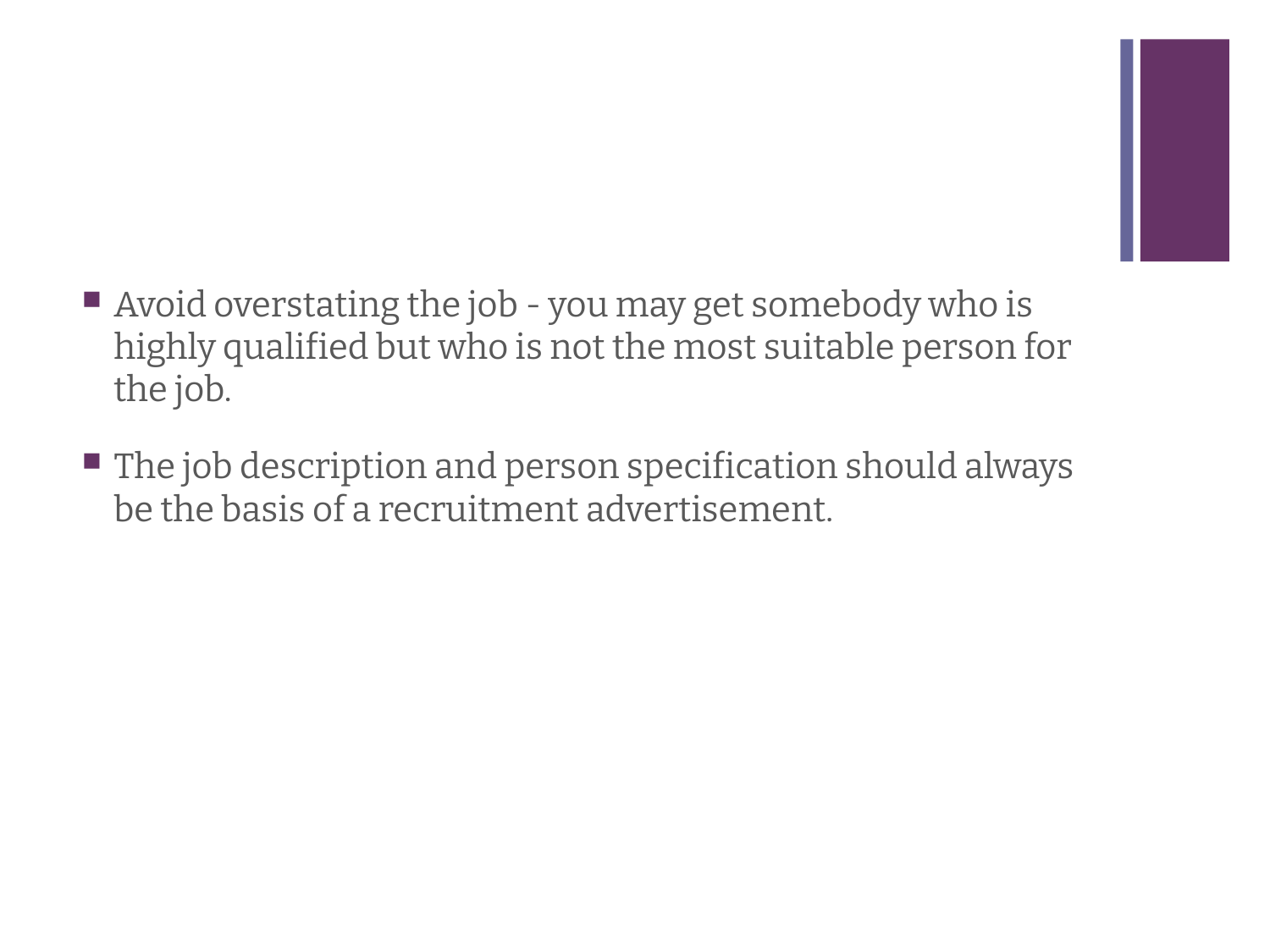

#
Avoid overstating the job - you may get somebody who is highly qualified but who is not the most suitable person for the job.
The job description and person specification should always be the basis of a recruitment advertisement.